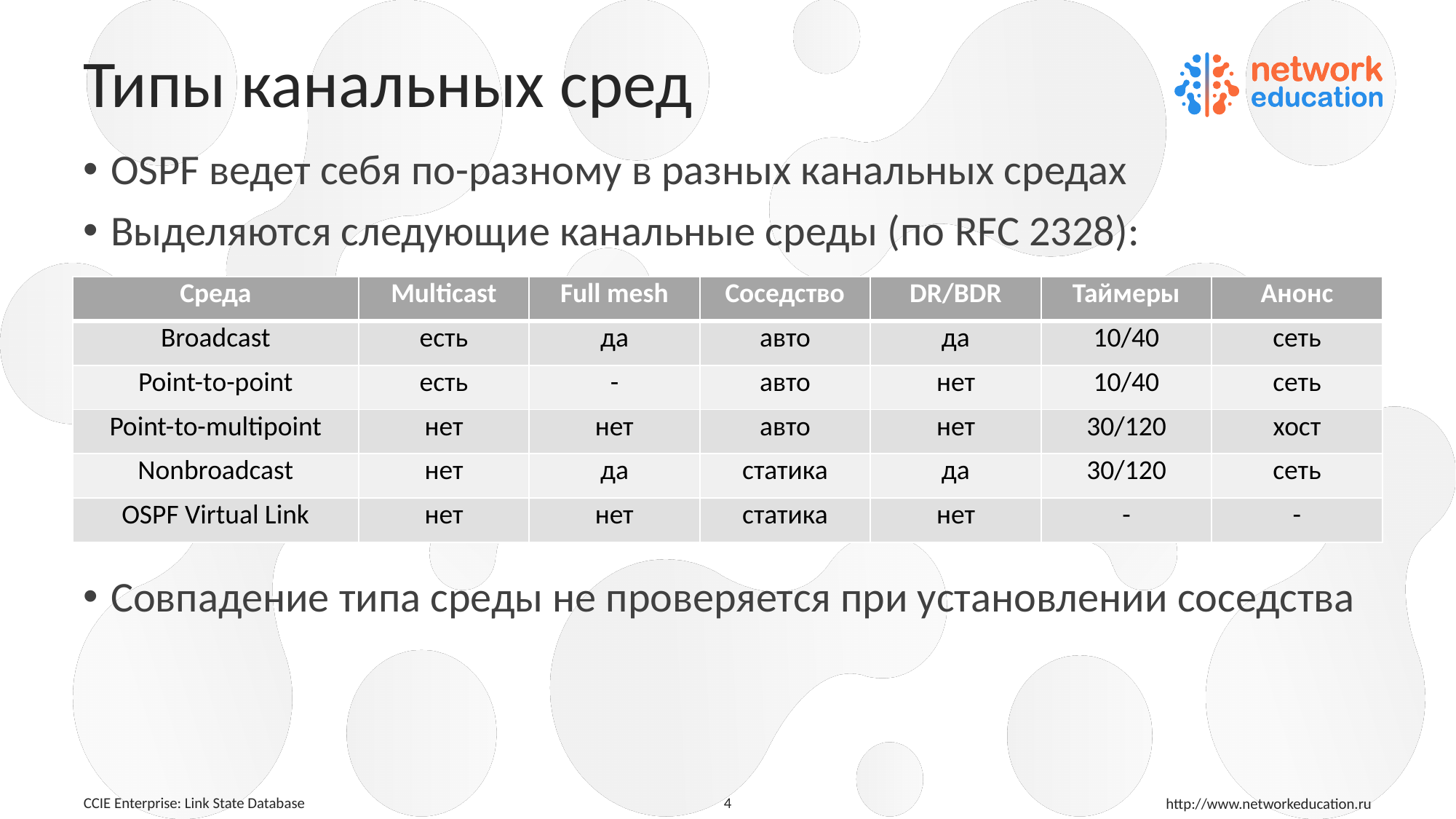

# Типы канальных сред
OSPF ведет себя по-разному в разных канальных средах
Выделяются следующие канальные среды (по RFC 2328):

Совпадение типа среды не проверяется при установлении соседства

| Среда | Multicast | Full mesh | Соседство | DR/BDR | Таймеры | Анонс |
| --- | --- | --- | --- | --- | --- | --- |
| Broadcast | есть | да | авто | да | 10/40 | сеть |
| Point-to-point | есть | - | авто | нет | 10/40 | сеть |
| Point-to-multipoint | нет | нет | авто | нет | 30/120 | хост |
| Nonbroadcast | нет | да | статика | да | 30/120 | сеть |
| OSPF Virtual Link | нет | нет | статика | нет | - | - |
4
CCIE Enterprise: Link State Database